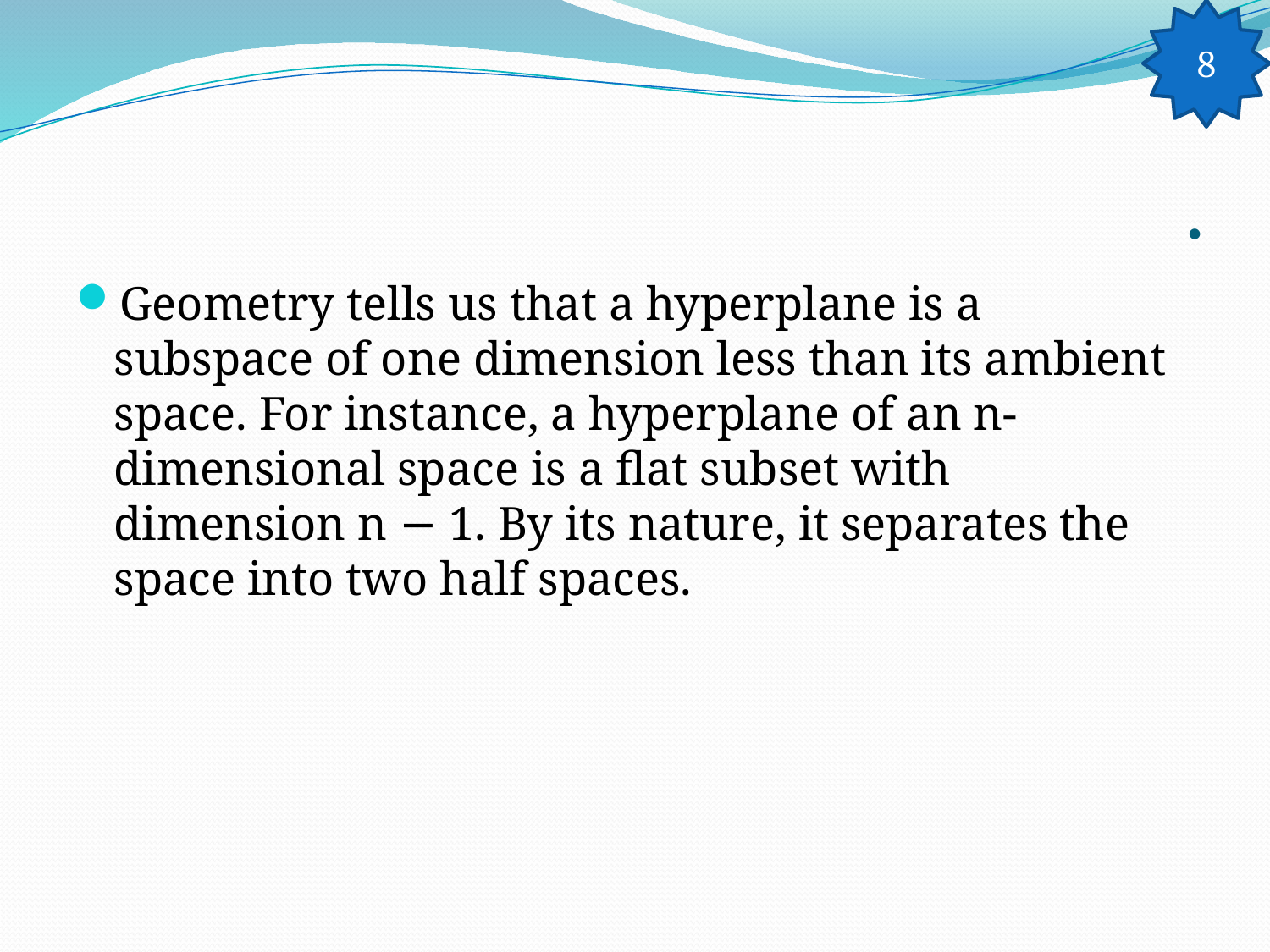

8
# .
Geometry tells us that a hyperplane is a subspace of one dimension less than its ambient space. For instance, a hyperplane of an n-dimensional space is a flat subset with dimension n − 1. By its nature, it separates the space into two half spaces.